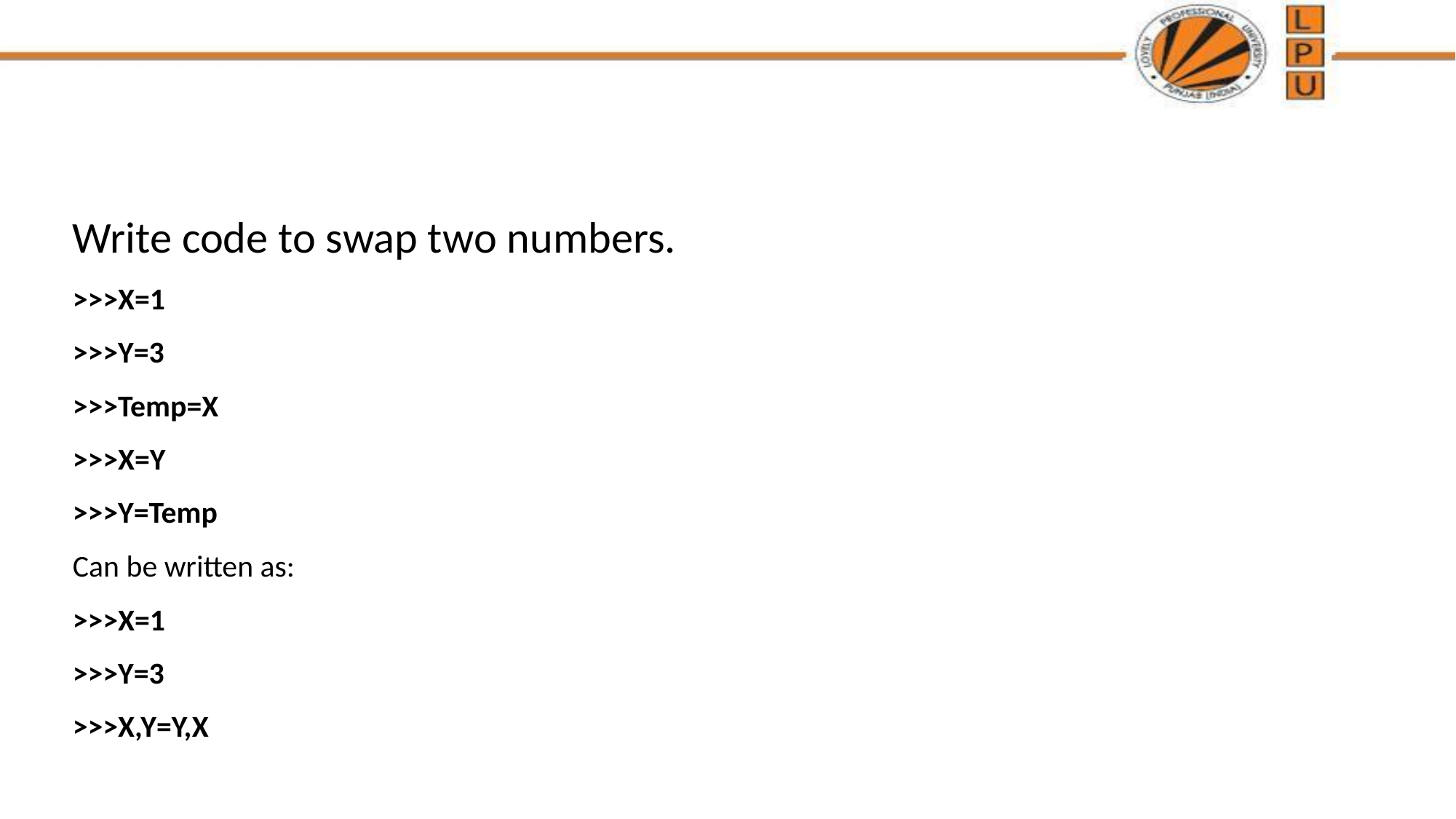

#
Write code to swap two numbers.
>>>X=1
>>>Y=3
>>>Temp=X
>>>X=Y
>>>Y=Temp
Can be written as:
>>>X=1
>>>Y=3
>>>X,Y=Y,X